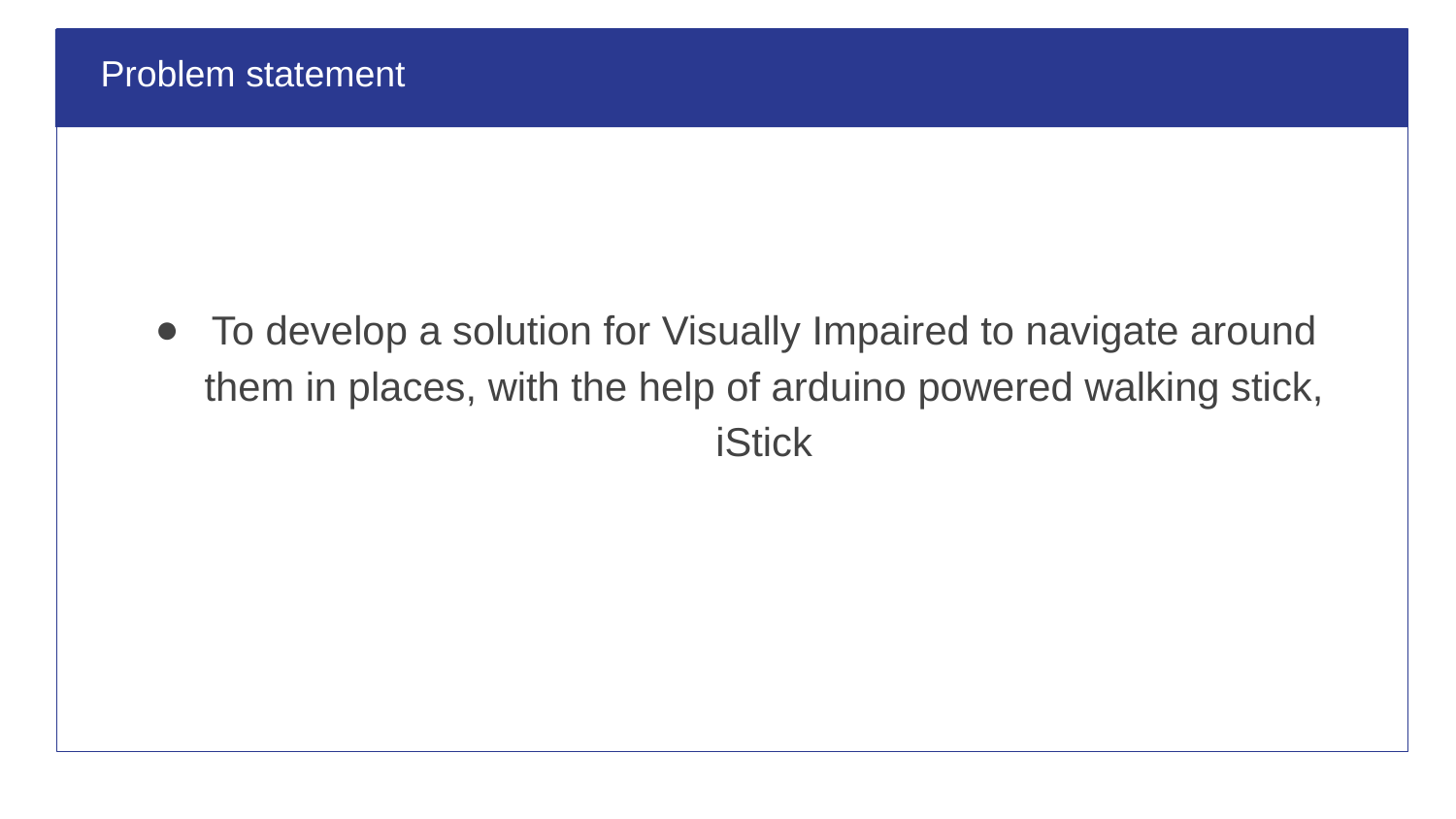

Problem statement

To develop a solution for Visually Impaired to navigate around them in places, with the help of arduino powered walking stick, iStick